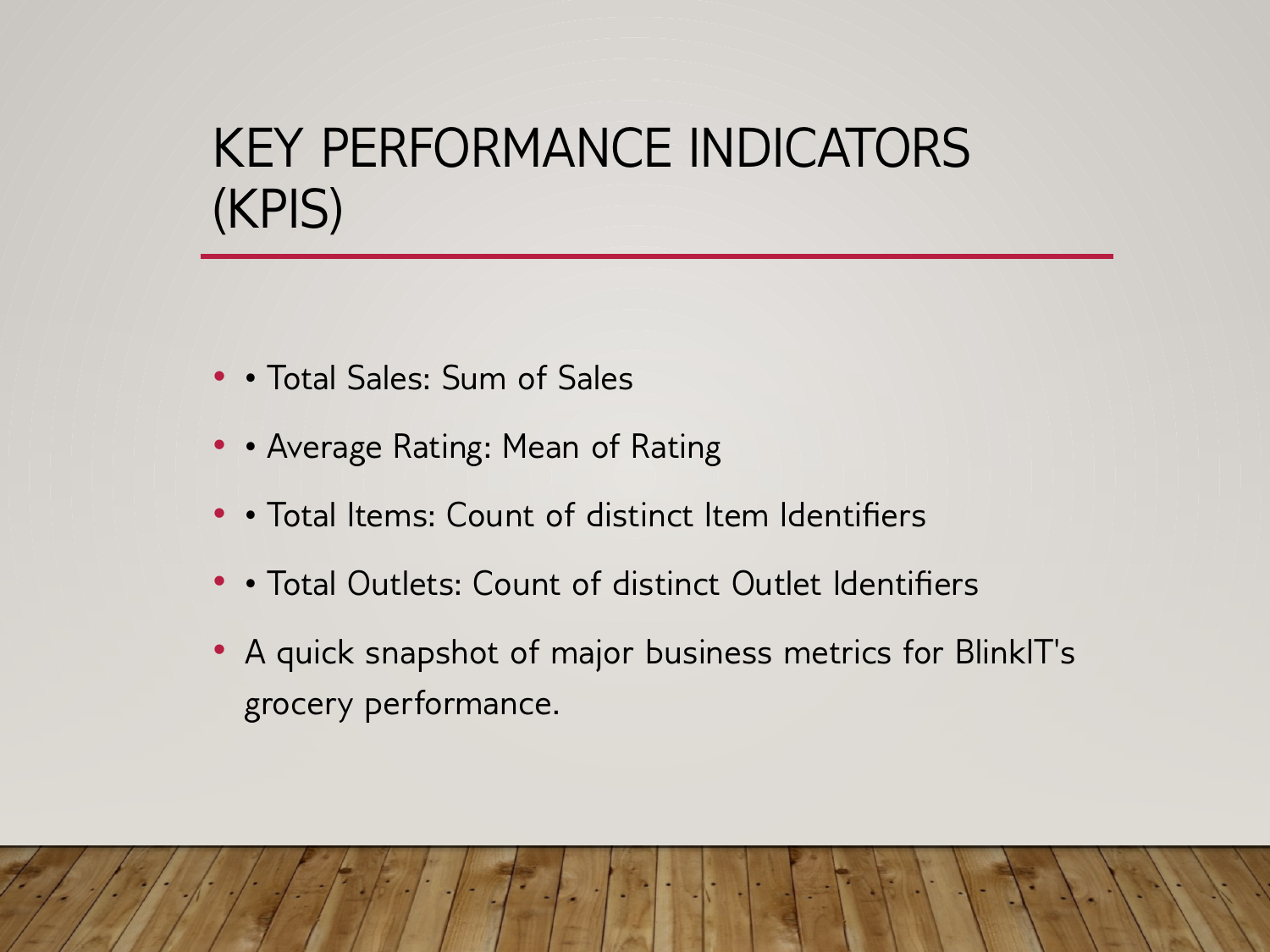

# Key Performance Indicators (KPIs)

• Total Sales: Sum of Sales
• Average Rating: Mean of Rating
• Total Items: Count of distinct Item Identifiers
• Total Outlets: Count of distinct Outlet Identifiers
A quick snapshot of major business metrics for BlinkIT's grocery performance.